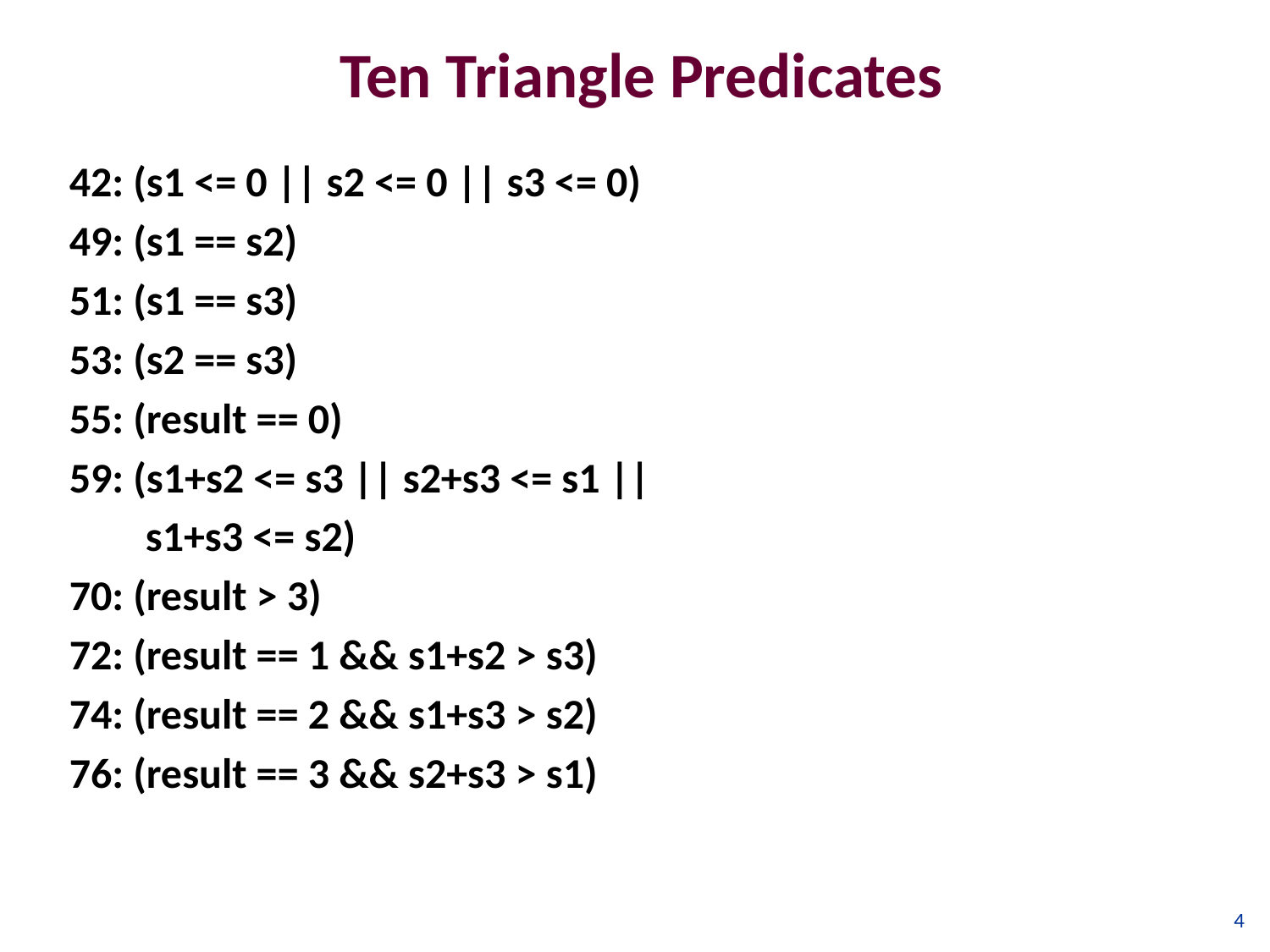

Ten Triangle Predicates
42: (s1 <= 0 || s2 <= 0 || s3 <= 0)
49: (s1 == s2)
51: (s1 == s3)
53: (s2 == s3)
55: (result == 0)
59: (s1+s2 <= s3 || s2+s3 <= s1 ||
        s1+s3 <= s2)
70: (result > 3)
72: (result == 1 && s1+s2 > s3)
74: (result == 2 && s1+s3 > s2)
76: (result == 3 && s2+s3 > s1)
4